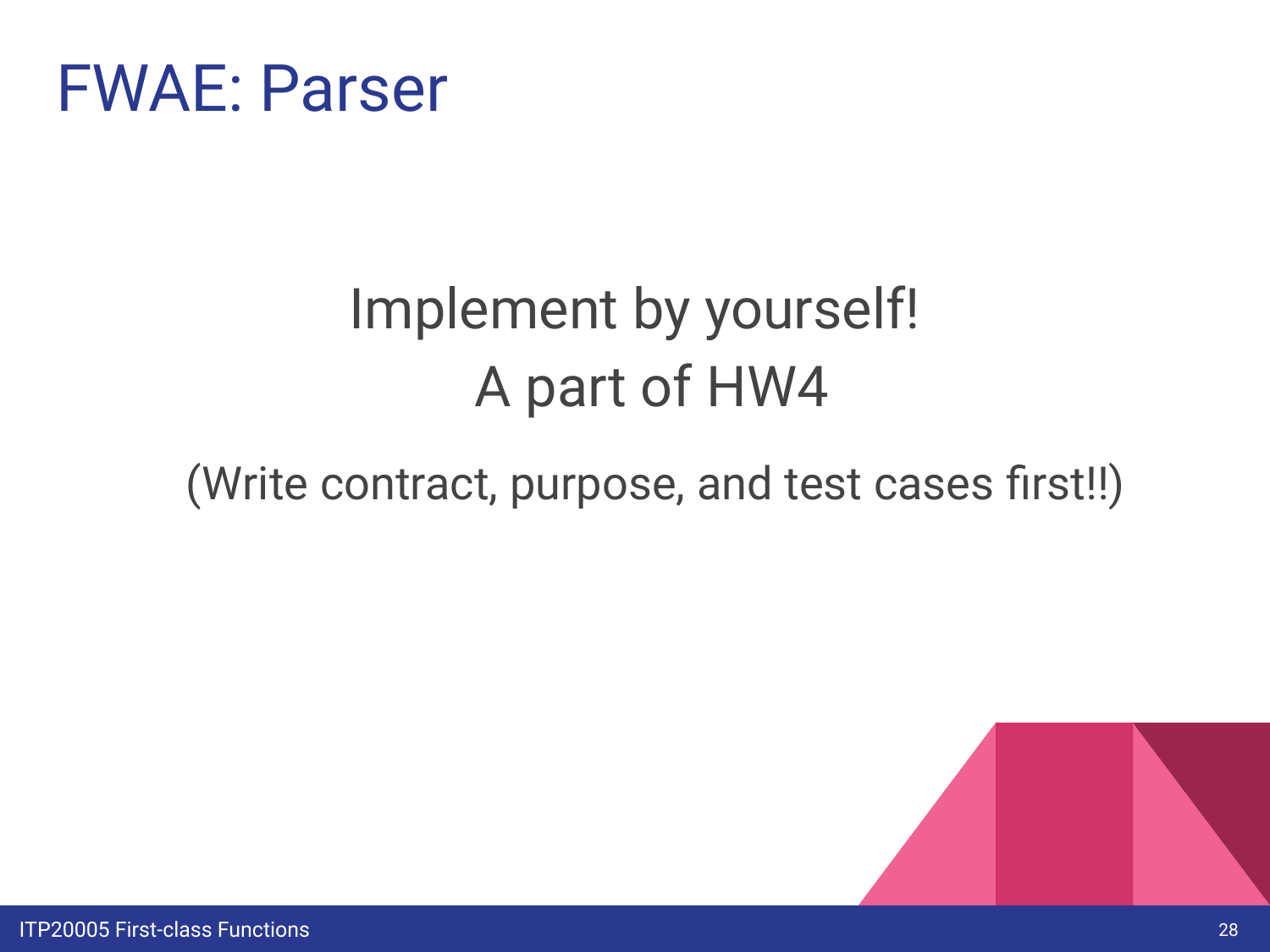

# FWAE: Parser

                     Implement by yourself!
                              A part of HW4
(Write contract, purpose, and test cases first!!)
28